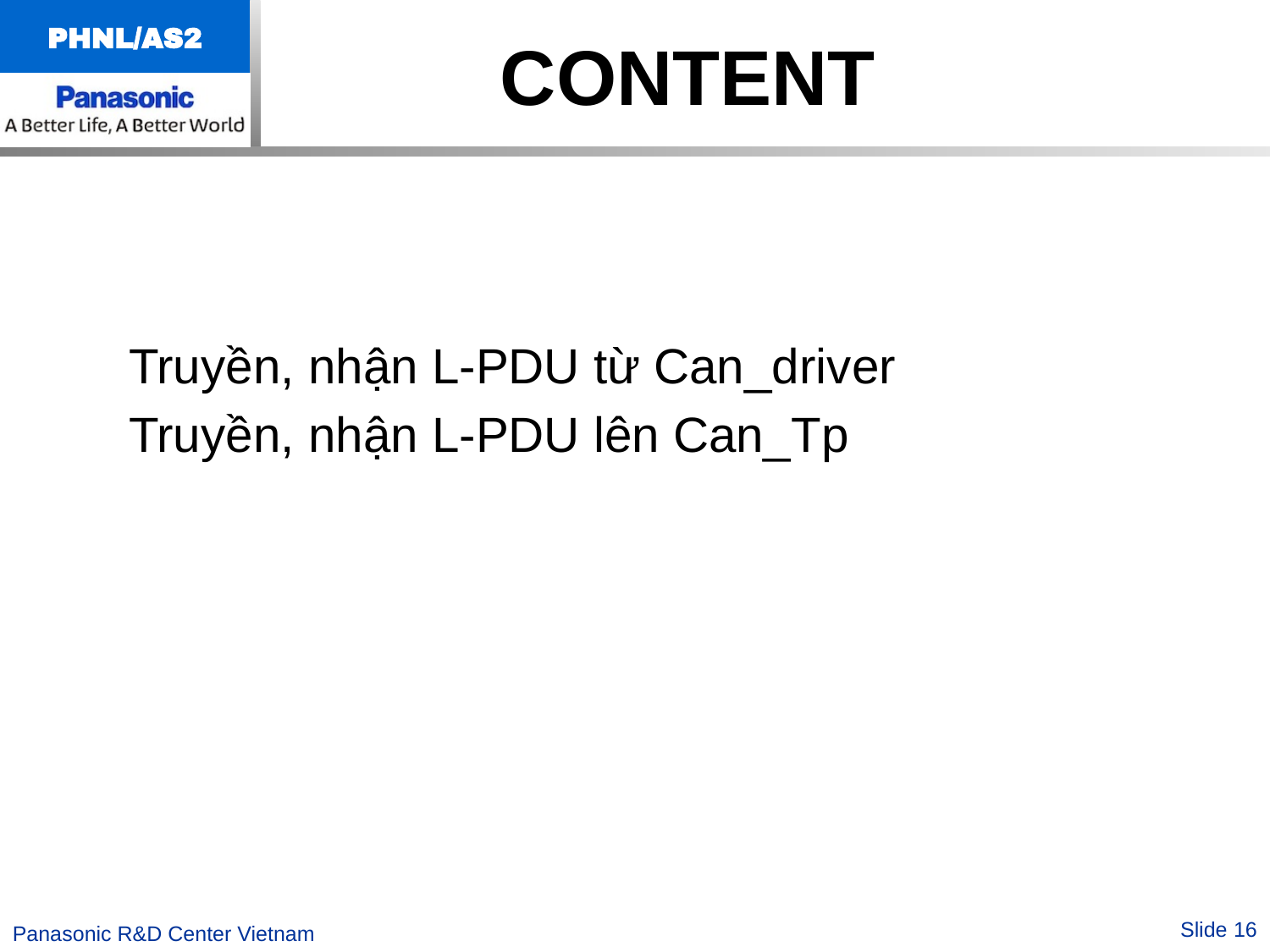

# CONTENT
Truyền, nhận L-PDU từ Can_driver
Truyền, nhận L-PDU lên Can_Tp
Slide 16